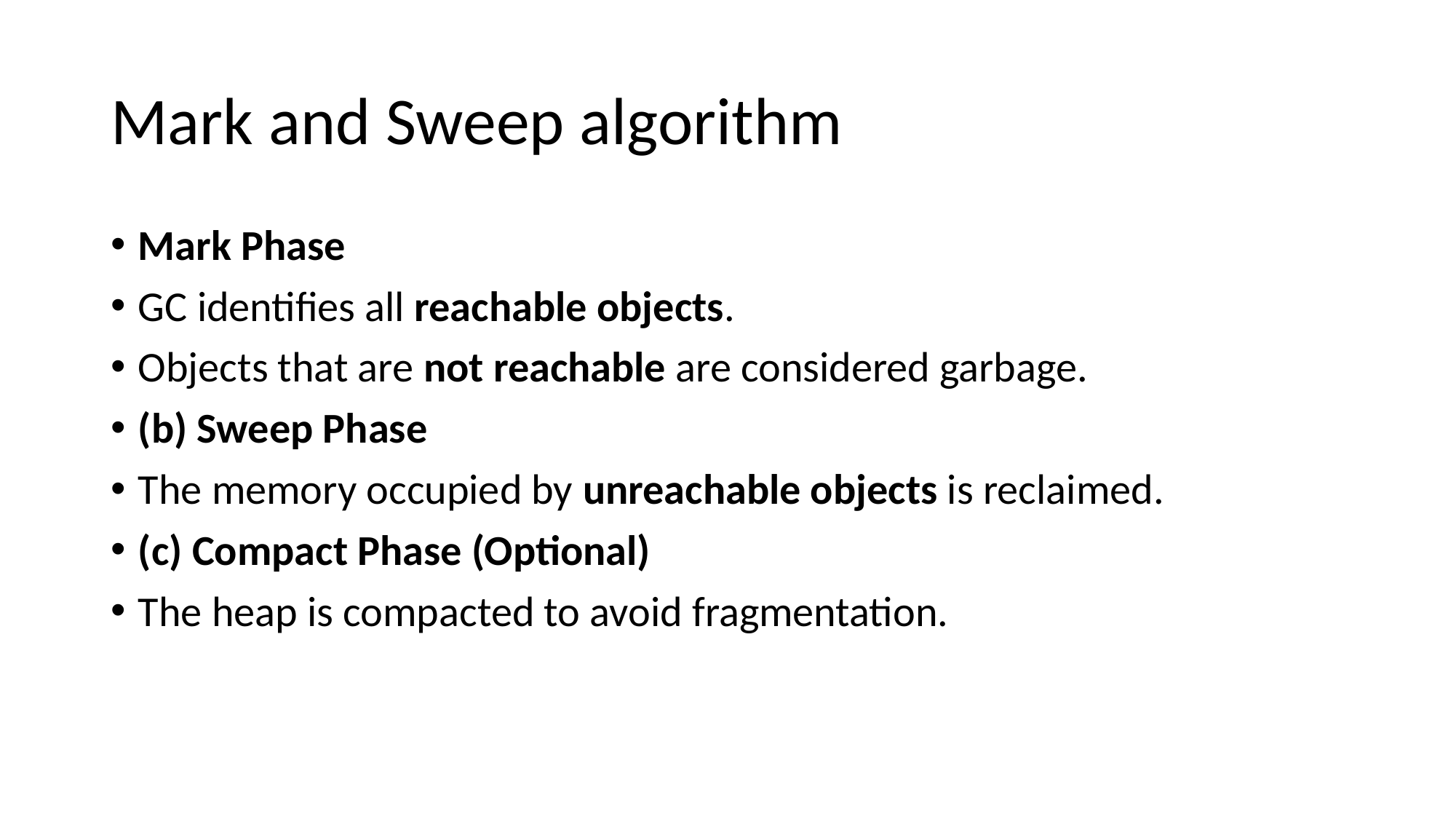

# Mark and Sweep algorithm
Mark Phase
GC identifies all reachable objects.
Objects that are not reachable are considered garbage.
(b) Sweep Phase
The memory occupied by unreachable objects is reclaimed.
(c) Compact Phase (Optional)
The heap is compacted to avoid fragmentation.